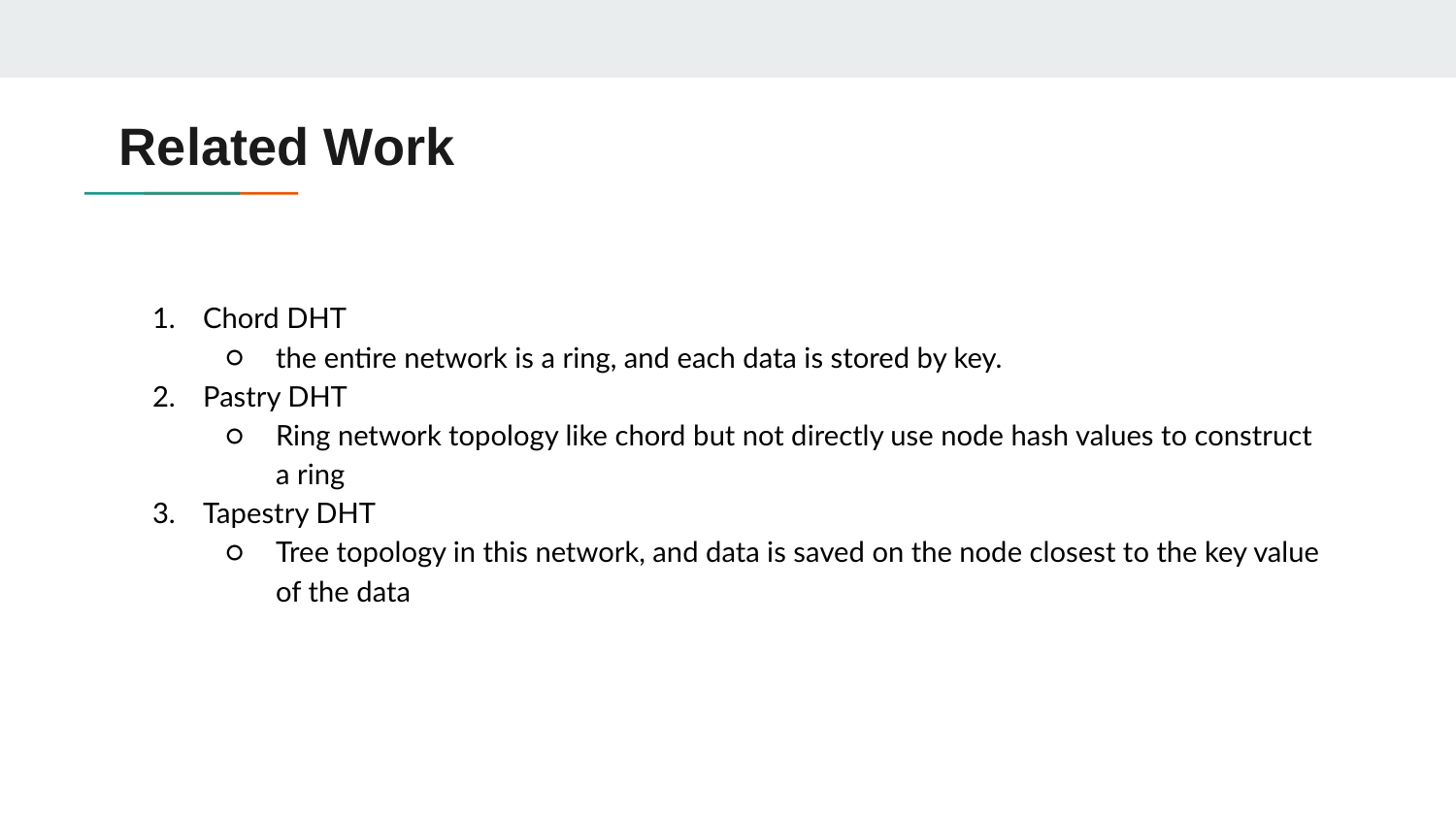

# Related Work
Chord DHT
the entire network is a ring, and each data is stored by key.
Pastry DHT
Ring network topology like chord but not directly use node hash values to construct a ring
Tapestry DHT
Tree topology in this network, and data is saved on the node closest to the key value of the data